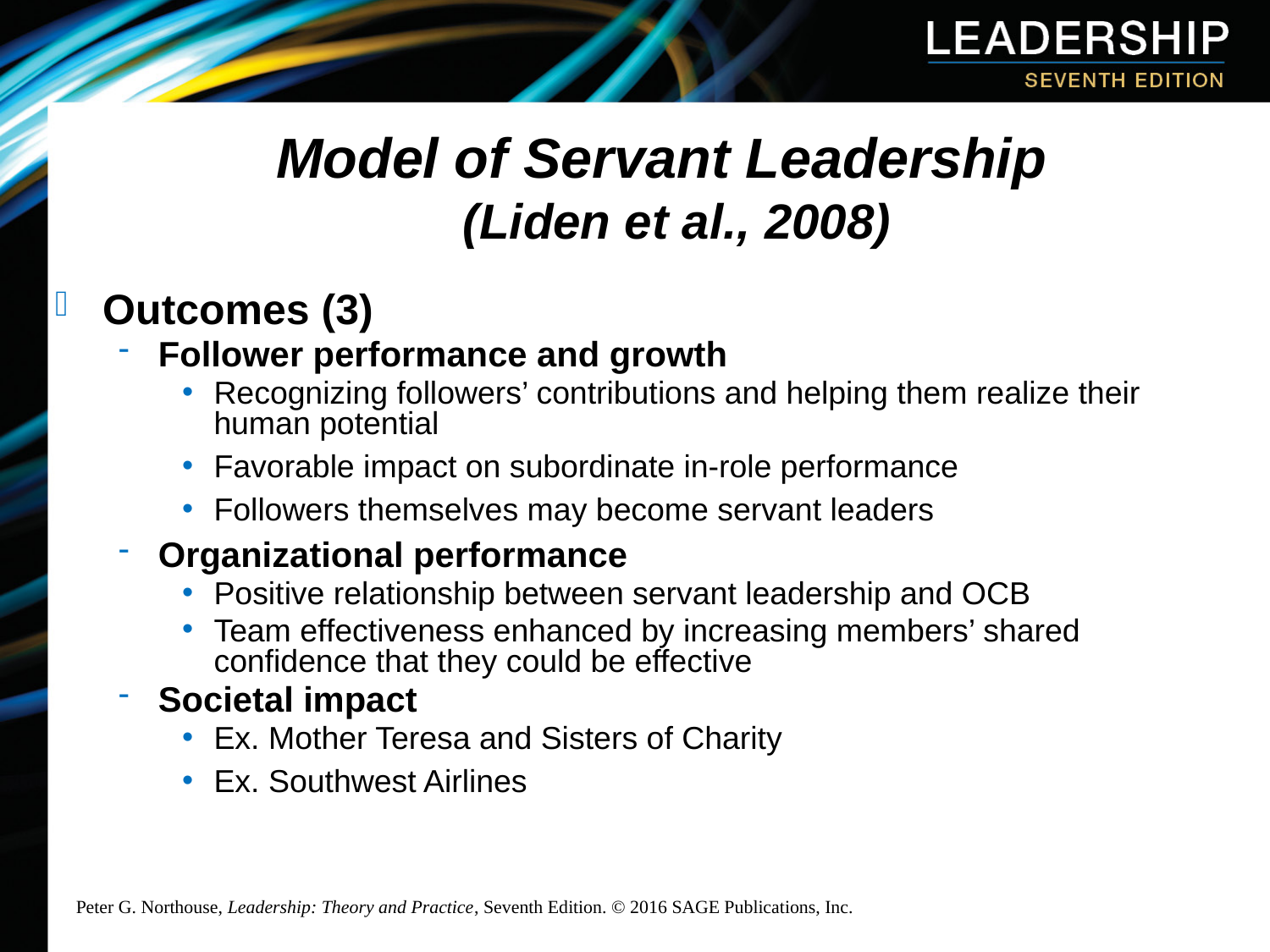

# Model of Servant Leadership (Liden et al., 2008)
Outcomes (3)
Follower performance and growth
Recognizing followers’ contributions and helping them realize their human potential
Favorable impact on subordinate in-role performance
Followers themselves may become servant leaders
Organizational performance
Positive relationship between servant leadership and OCB
Team effectiveness enhanced by increasing members’ shared confidence that they could be effective
Societal impact
Ex. Mother Teresa and Sisters of Charity
Ex. Southwest Airlines

Peter G. Northouse, Leadership: Theory and Practice, Seventh Edition. © 2016 SAGE Publications, Inc.